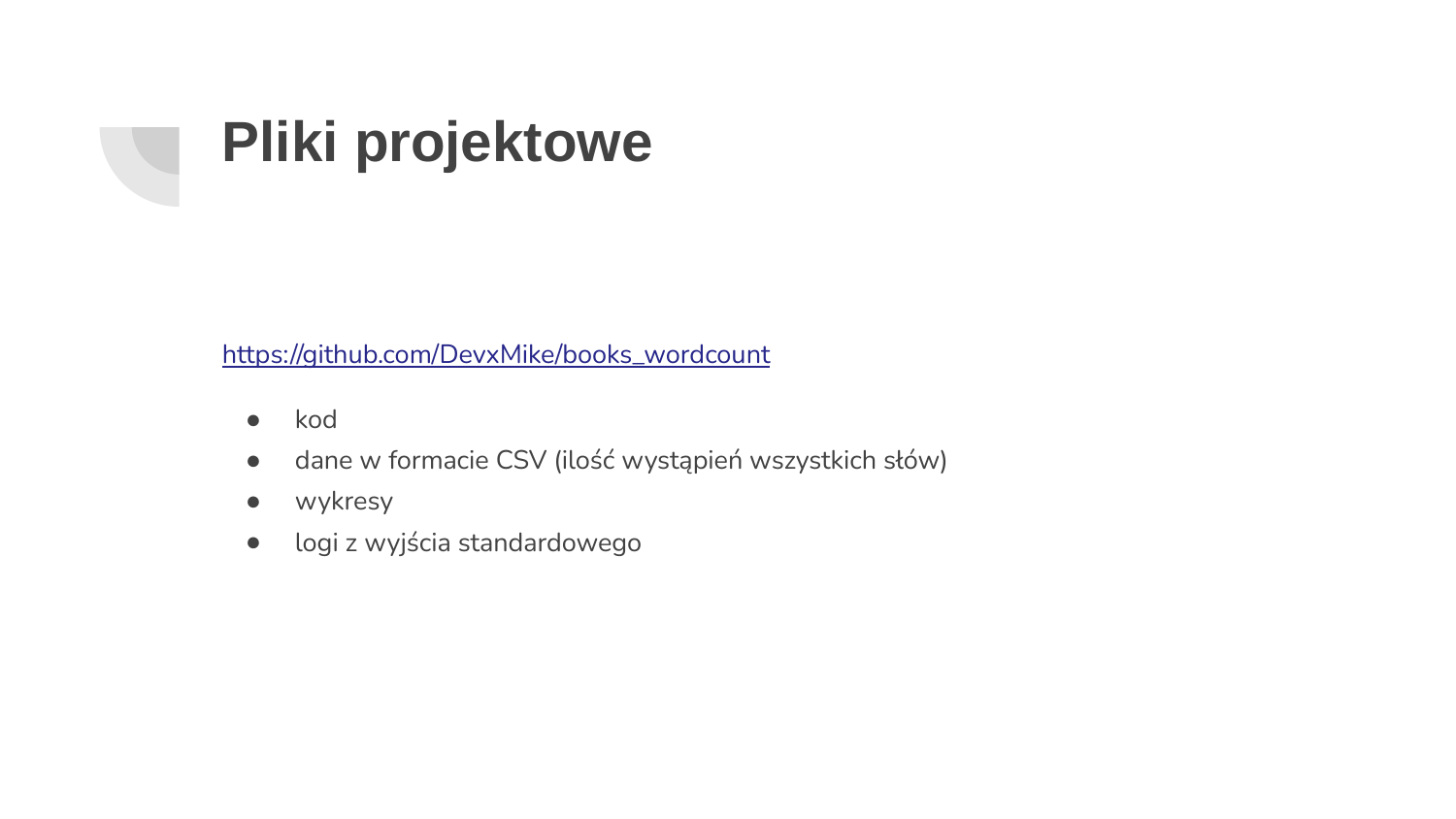

# Pliki projektowe
https://github.com/DevxMike/books_wordcount
kod
dane w formacie CSV (ilość wystąpień wszystkich słów)
wykresy
logi z wyjścia standardowego